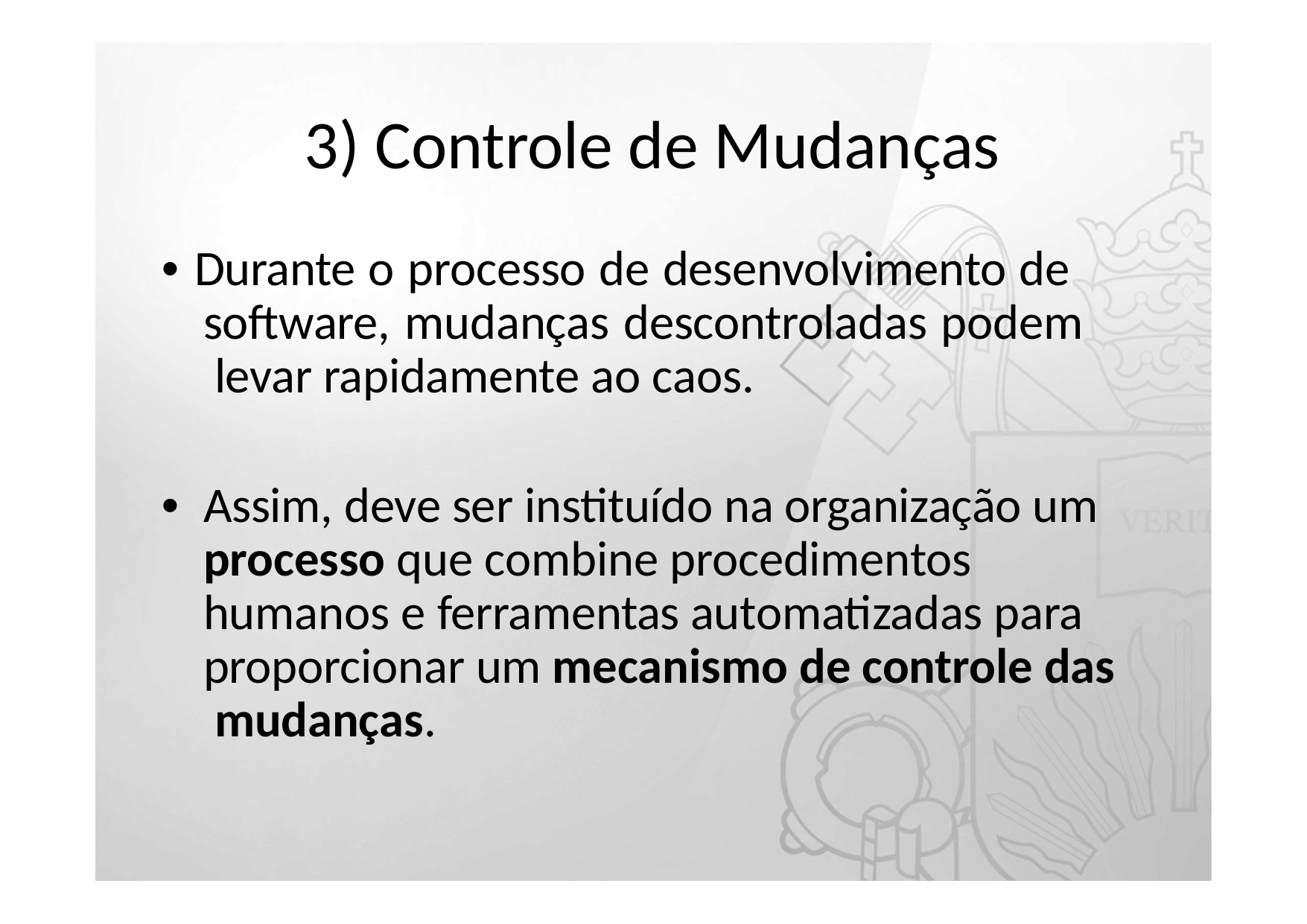

# 3) Controle de Mudanças
• Durante o processo de desenvolvimento de  software, mudanças descontroladas podem  levar rapidamente ao caos.

•	Assim, deve ser instituído na organização um  processo que combine procedimentos  humanos e ferramentas automatizadas para  proporcionar um mecanismo de controle das  mudanças.